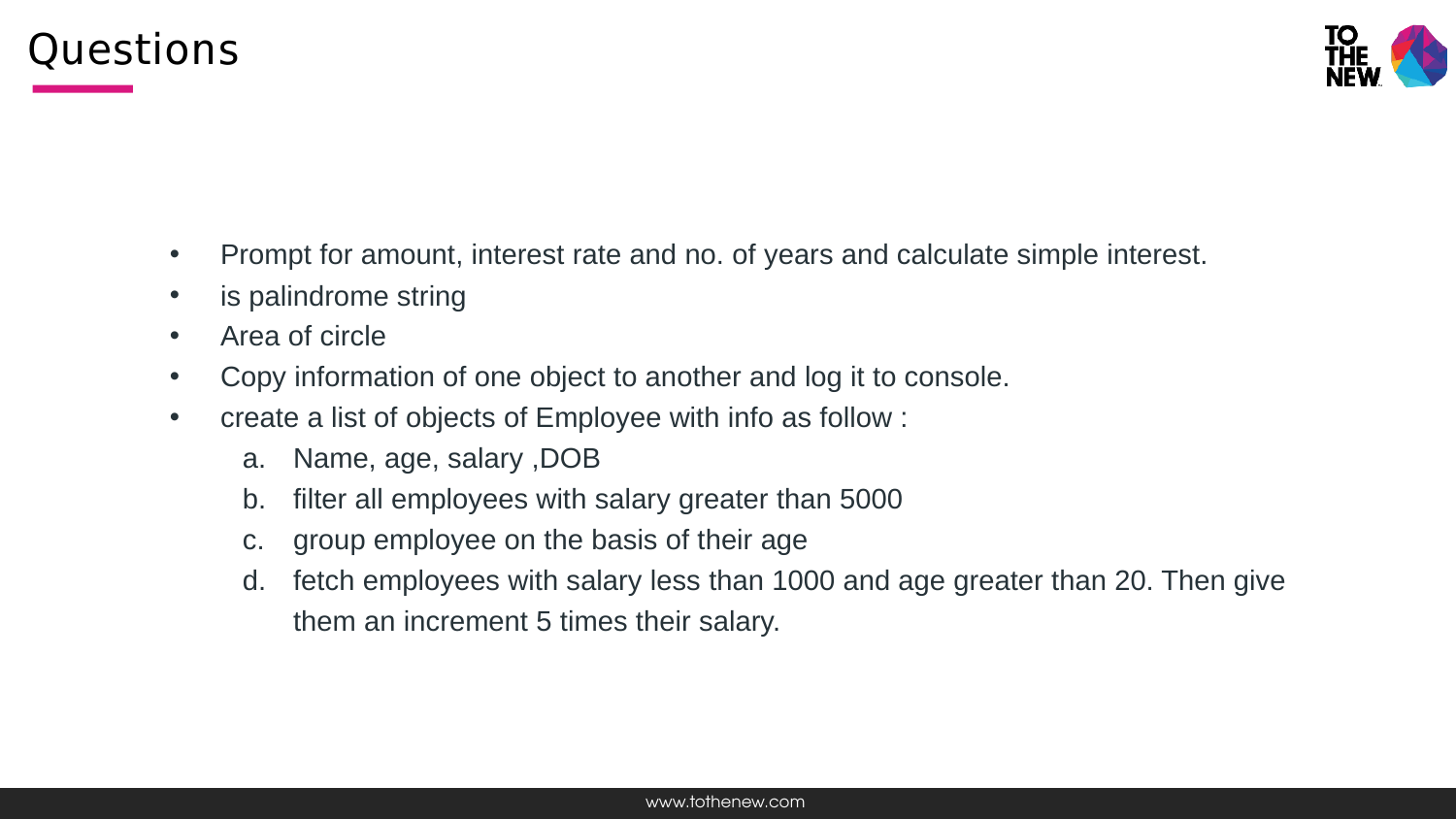

# Questions
Prompt for amount, interest rate and no. of years and calculate simple interest.
is palindrome string
Area of circle
Copy information of one object to another and log it to console.
create a list of objects of Employee with info as follow :
Name, age, salary ,DOB
filter all employees with salary greater than 5000
group employee on the basis of their age
fetch employees with salary less than 1000 and age greater than 20. Then give them an increment 5 times their salary.